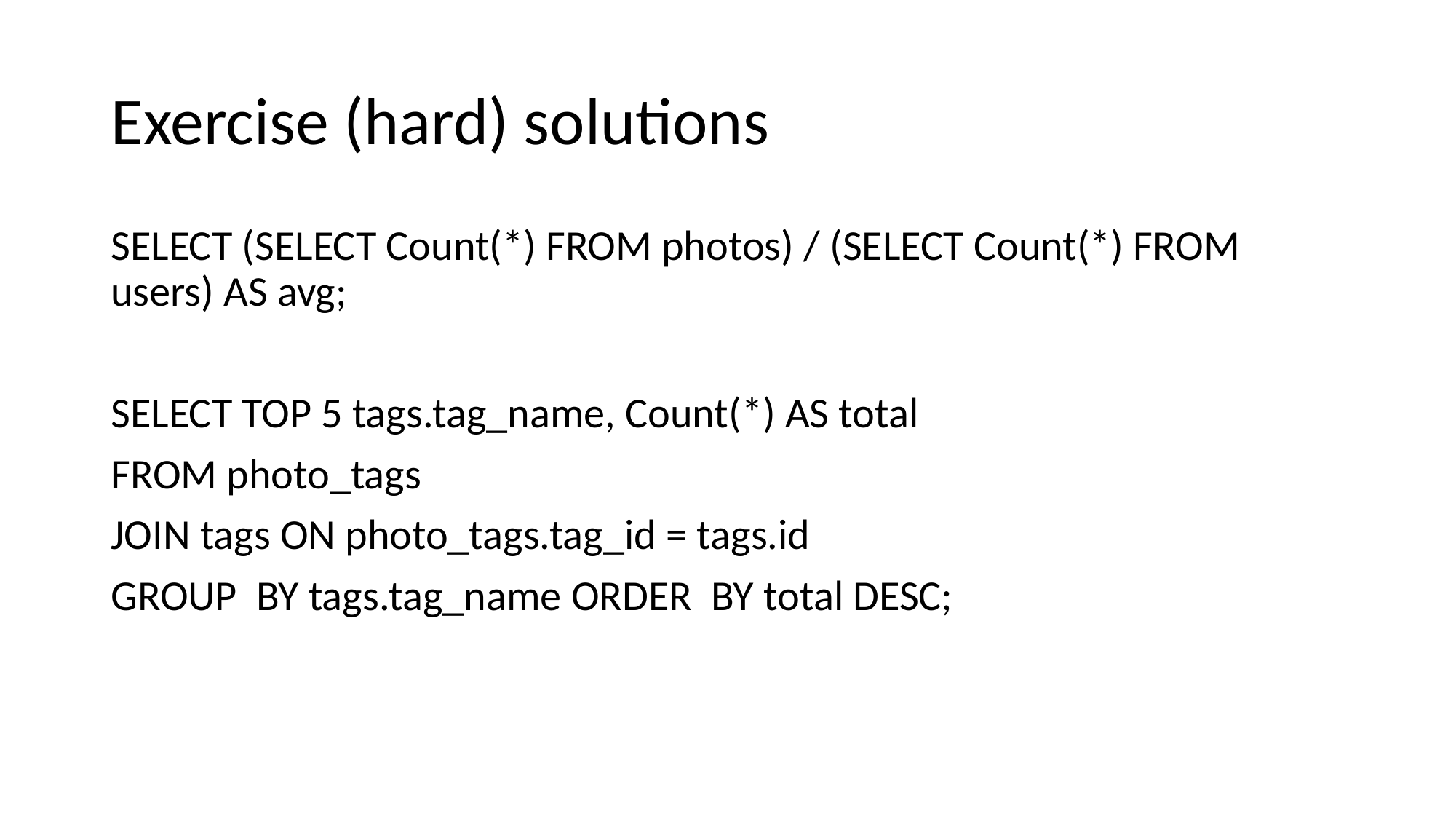

# Exercise (hard) solutions
SELECT (SELECT Count(*) FROM photos) / (SELECT Count(*) FROM users) AS avg;

SELECT TOP 5 tags.tag_name, Count(*) AS total
FROM photo_tags
JOIN tags ON photo_tags.tag_id = tags.id
GROUP  BY tags.tag_name ORDER  BY total DESC;